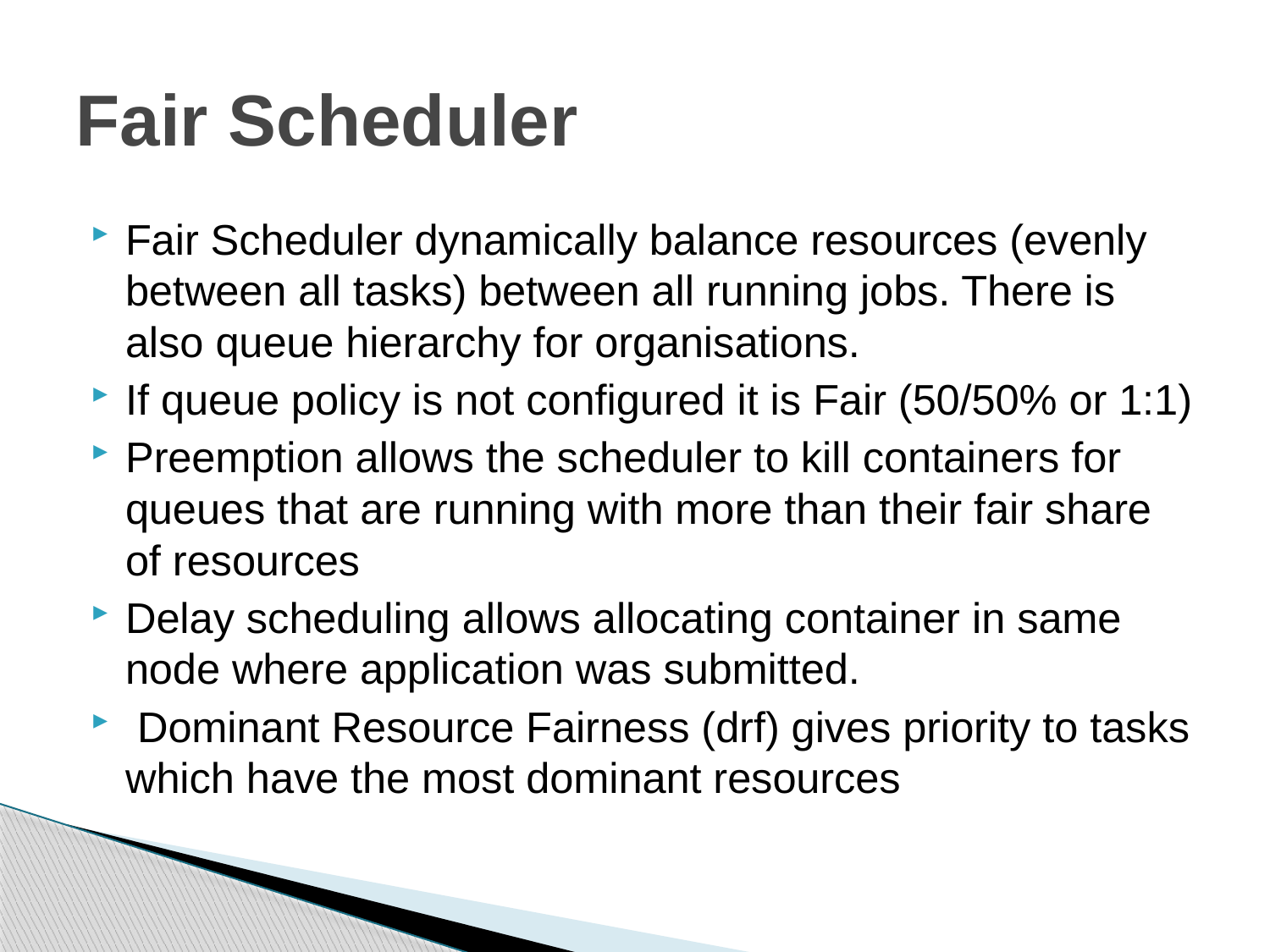

# Fair Scheduler
Fair Scheduler dynamically balance resources (evenly between all tasks) between all running jobs. There is also queue hierarchy for organisations.
If queue policy is not configured it is Fair (50/50% or 1:1)
Preemption allows the scheduler to kill containers for queues that are running with more than their fair share of resources
Delay scheduling allows allocating container in same node where application was submitted.
 Dominant Resource Fairness (drf) gives priority to tasks which have the most dominant resources